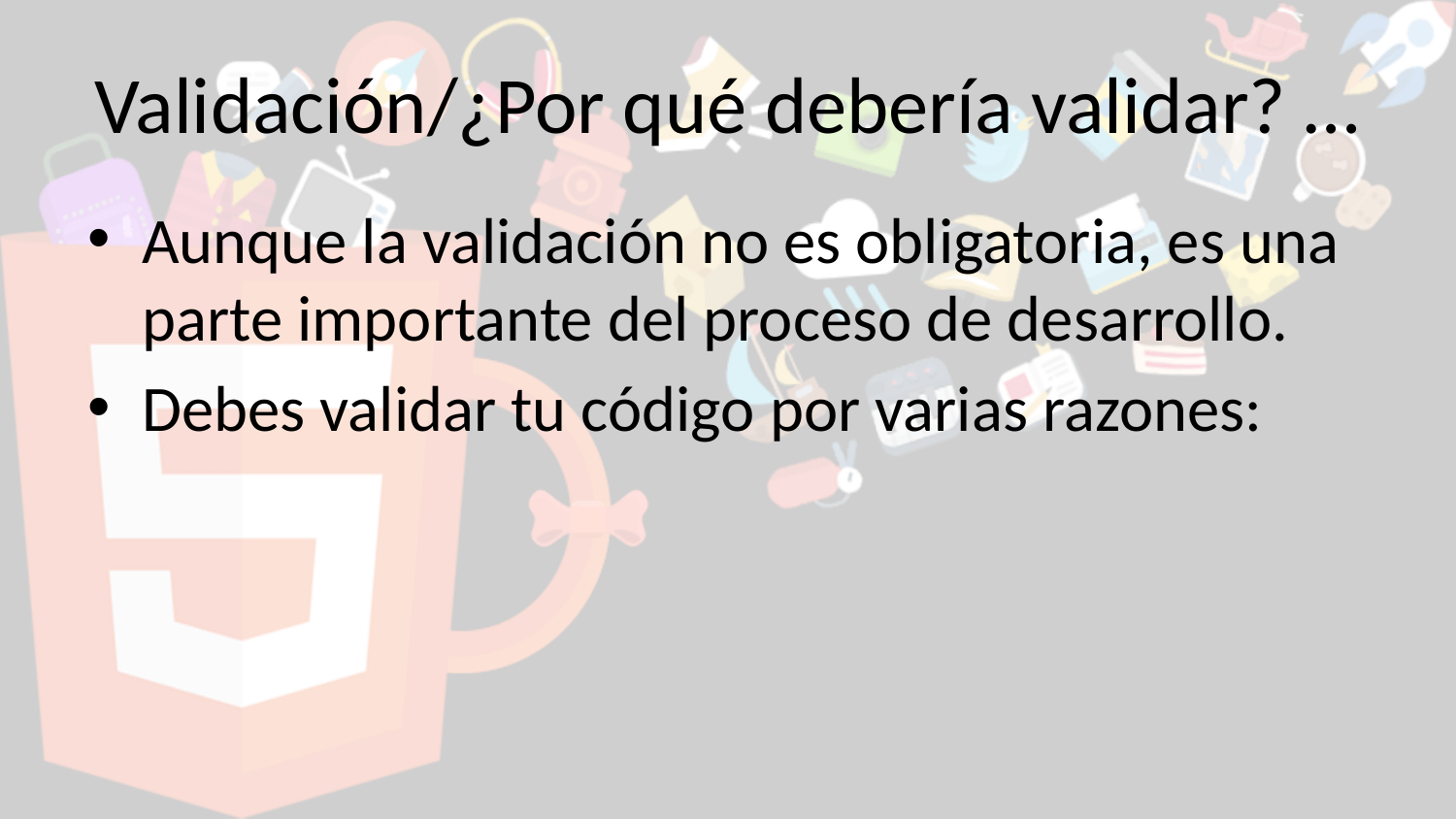

# Validación/¿Por qué debería validar? …
Aunque la validación no es obligatoria, es una parte importante del proceso de desarrollo.
Debes validar tu código por varias razones: